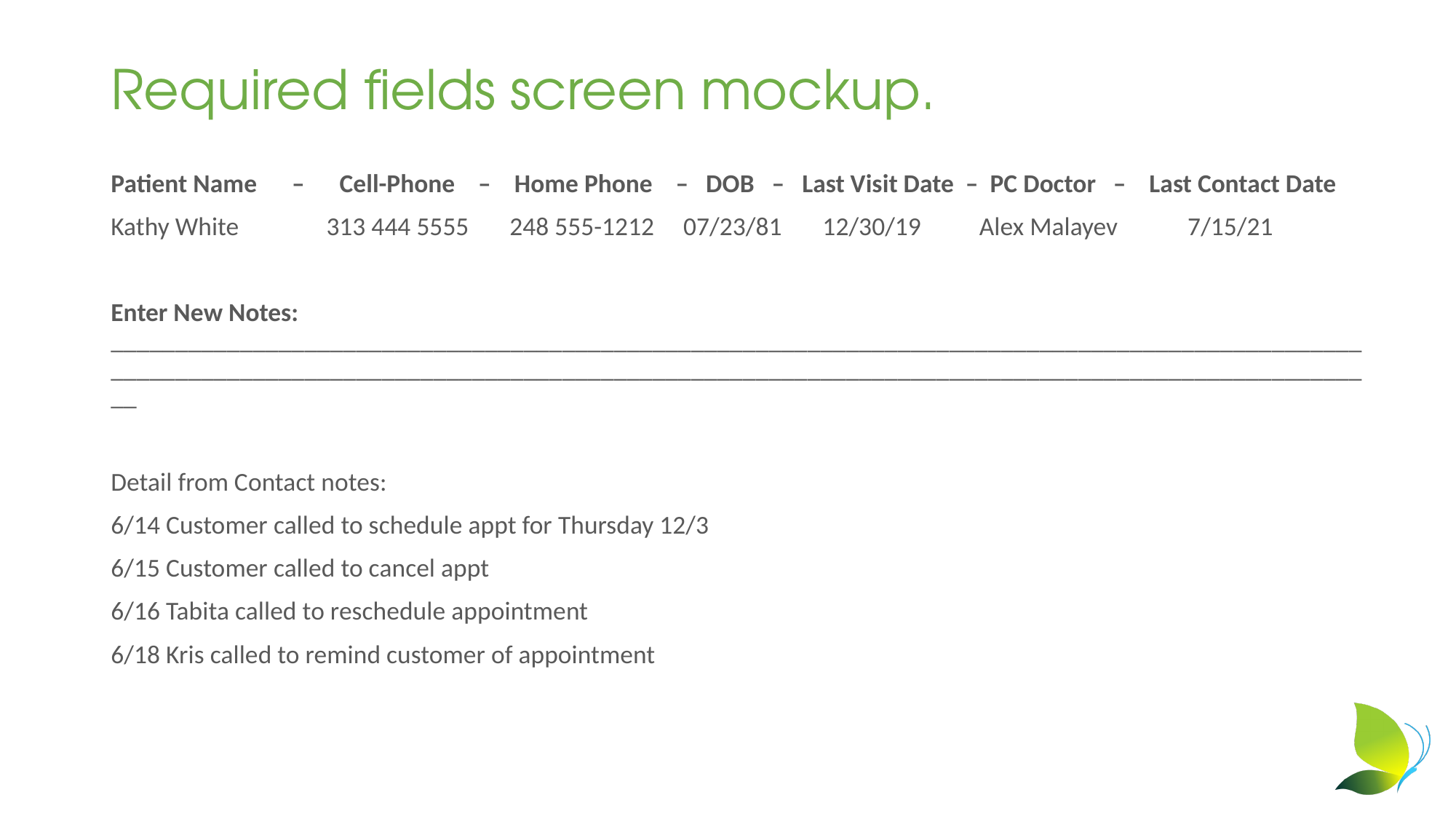

# Required fields screen mockup.
Patient Name      –      Cell-Phone    –    Home Phone    –   DOB   –   Last Visit Date  –  PC Doctor   –    Last Contact Date
Kathy White               313 444 5555       248 555-1212     07/23/81       12/30/19          Alex Malayev            7/15/21

Enter New Notes: ____________________________________________________________________________________________________________________________________________________________________________________________________

Detail from Contact notes:
6/14 Customer called to schedule appt for Thursday 12/3
6/15 Customer called to cancel appt
6/16 Tabita called to reschedule appointment
6/18 Kris called to remind customer of appointment